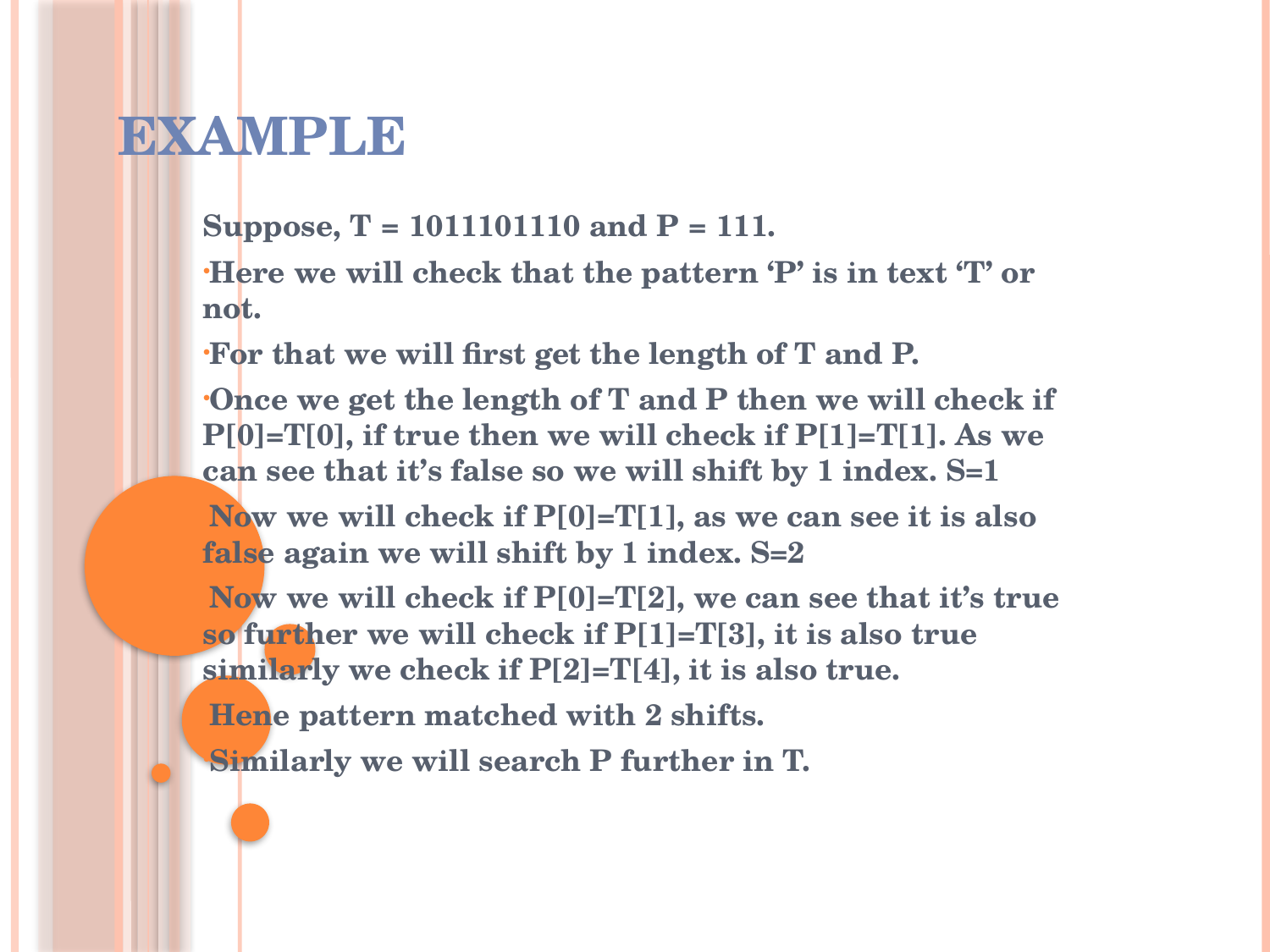

# Example
Suppose, T = 1011101110 and P = 111.
Here we will check that the pattern ‘P’ is in text ‘T’ or not.
For that we will first get the length of T and P.
Once we get the length of T and P then we will check if P[0]=T[0], if true then we will check if P[1]=T[1]. As we can see that it’s false so we will shift by 1 index. S=1
Now we will check if P[0]=T[1], as we can see it is also false again we will shift by 1 index. S=2
Now we will check if P[0]=T[2], we can see that it’s true so further we will check if P[1]=T[3], it is also true similarly we check if P[2]=T[4], it is also true.
Hene pattern matched with 2 shifts.
Similarly we will search P further in T.